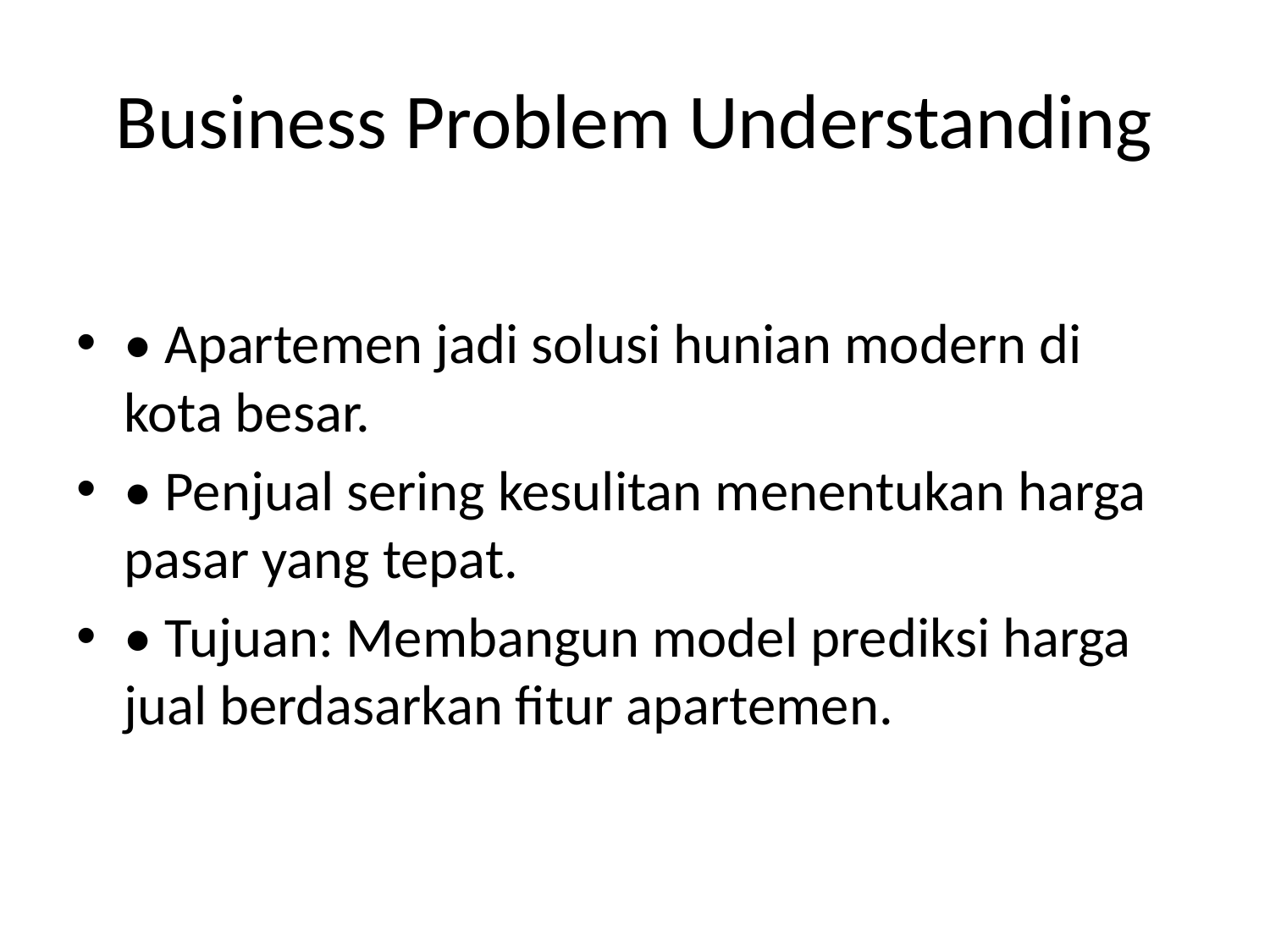

# Business Problem Understanding

• Apartemen jadi solusi hunian modern di kota besar.
• Penjual sering kesulitan menentukan harga pasar yang tepat.
• Tujuan: Membangun model prediksi harga jual berdasarkan fitur apartemen.